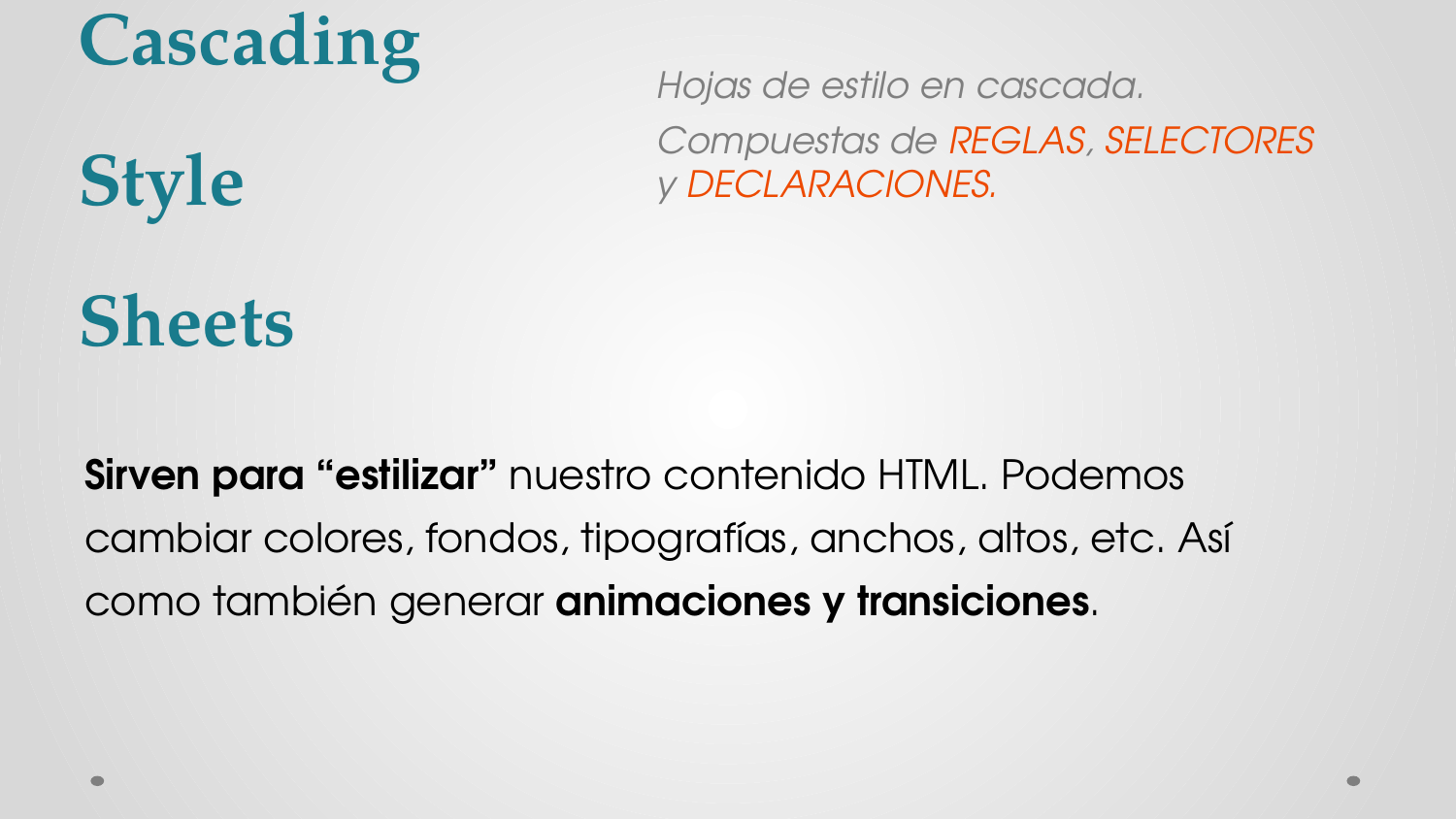

Cascading
Style Sheets
Hojas de estilo en cascada.
Compuestas de REGLAS, SELECTORES y DECLARACIONES.
Sirven para “estilizar” nuestro contenido HTML. Podemos cambiar colores, fondos, tipografías, anchos, altos, etc. Así como también generar animaciones y transiciones.